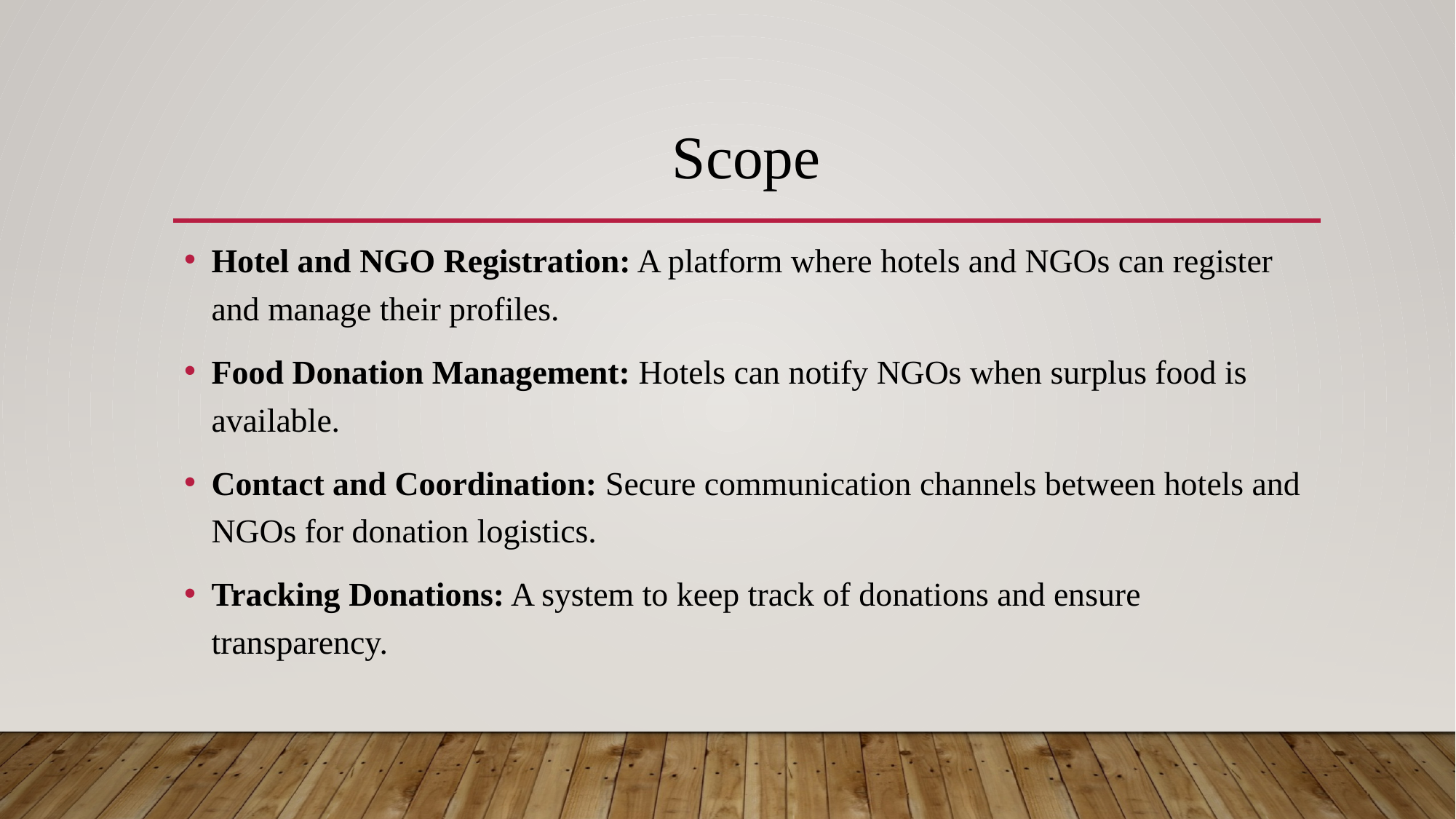

# Scope
Hotel and NGO Registration: A platform where hotels and NGOs can register and manage their profiles.
Food Donation Management: Hotels can notify NGOs when surplus food is available.
Contact and Coordination: Secure communication channels between hotels and NGOs for donation logistics.
Tracking Donations: A system to keep track of donations and ensure transparency.